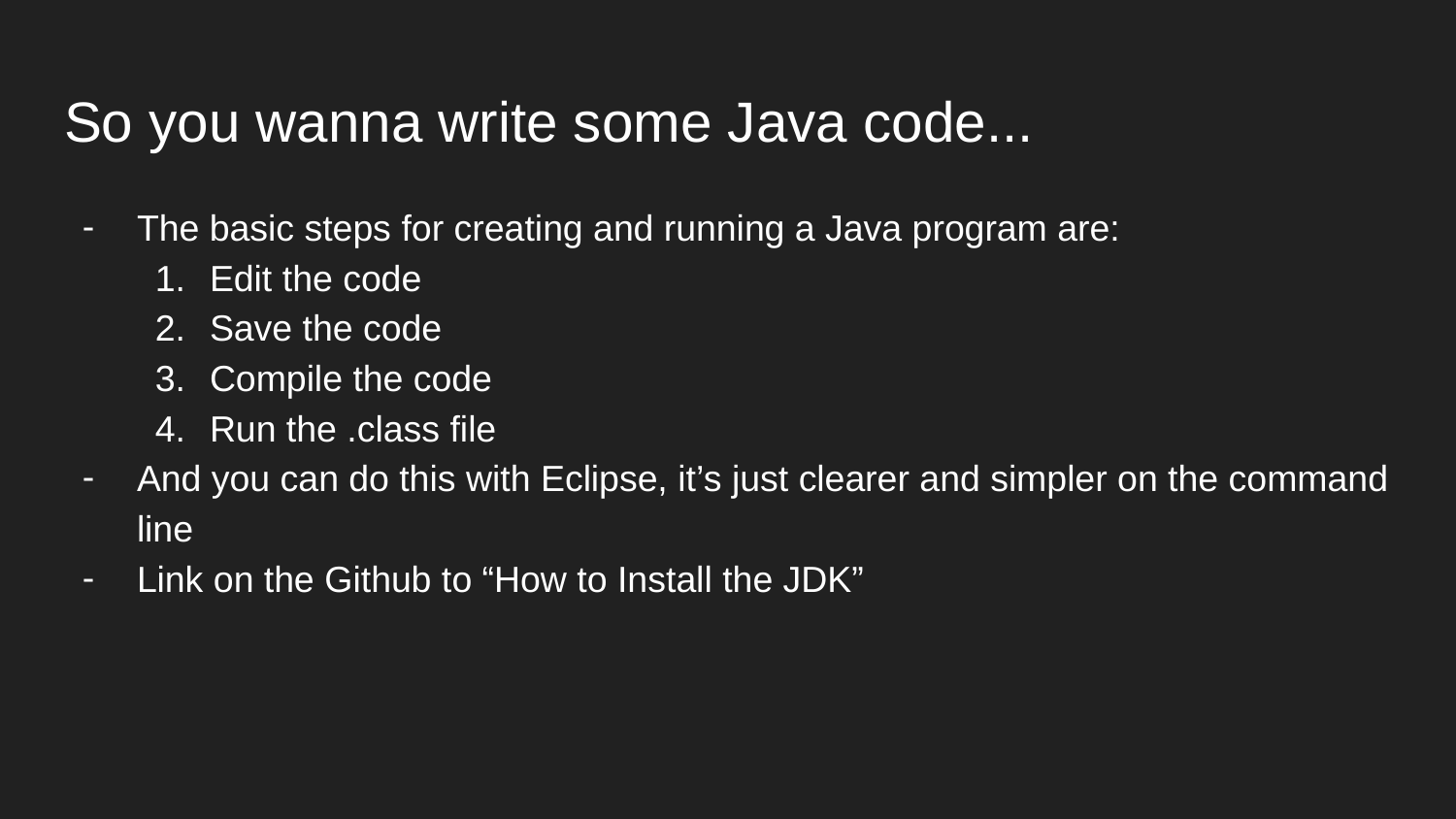

# So you wanna write some Java code...
The basic steps for creating and running a Java program are:
Edit the code
Save the code
Compile the code
Run the .class file
And you can do this with Eclipse, it’s just clearer and simpler on the command line
Link on the Github to “How to Install the JDK”